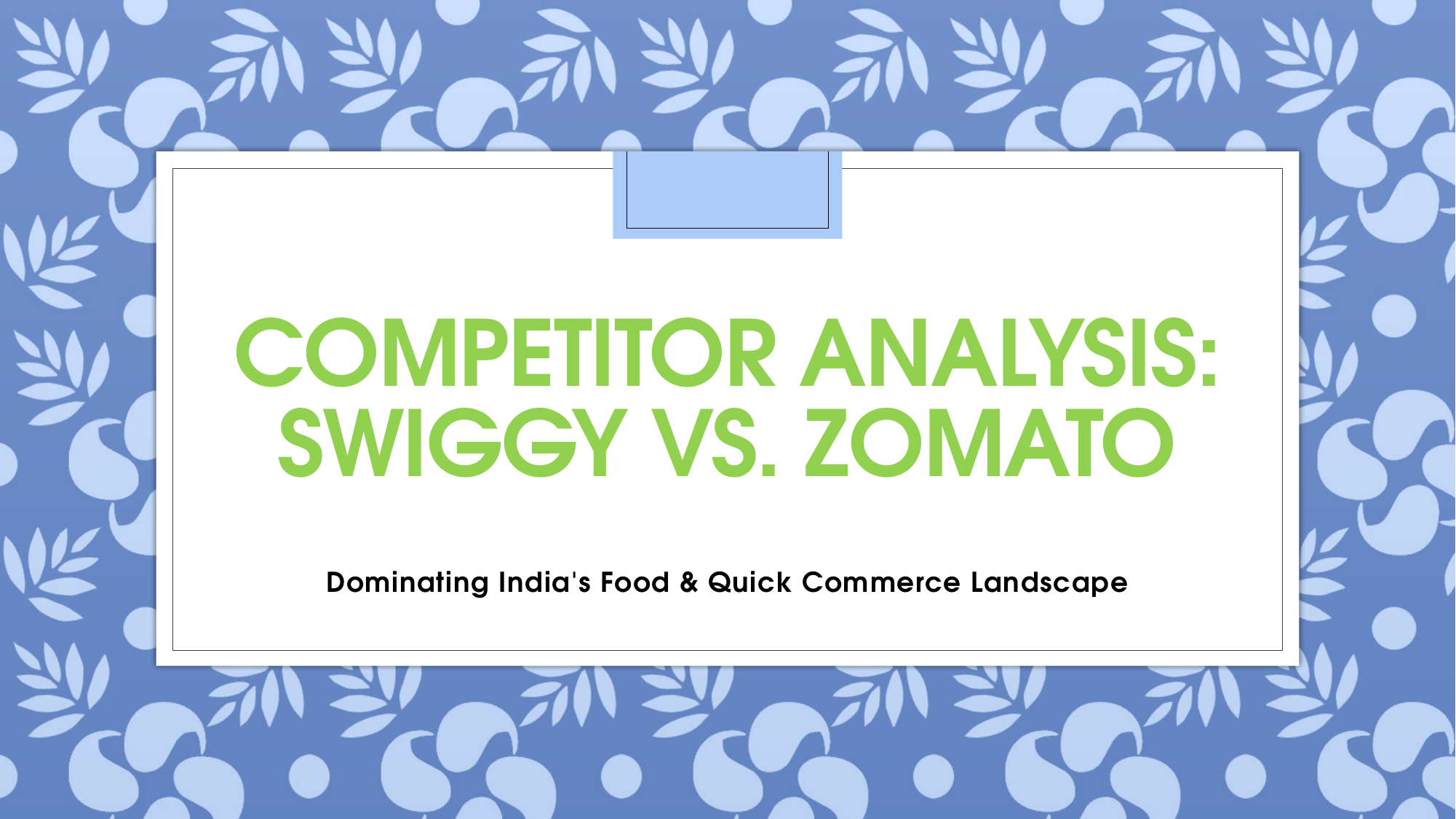

# Competitor Analysis: Swiggy vs. Zomato
Dominating India's Food & Quick Commerce Landscape